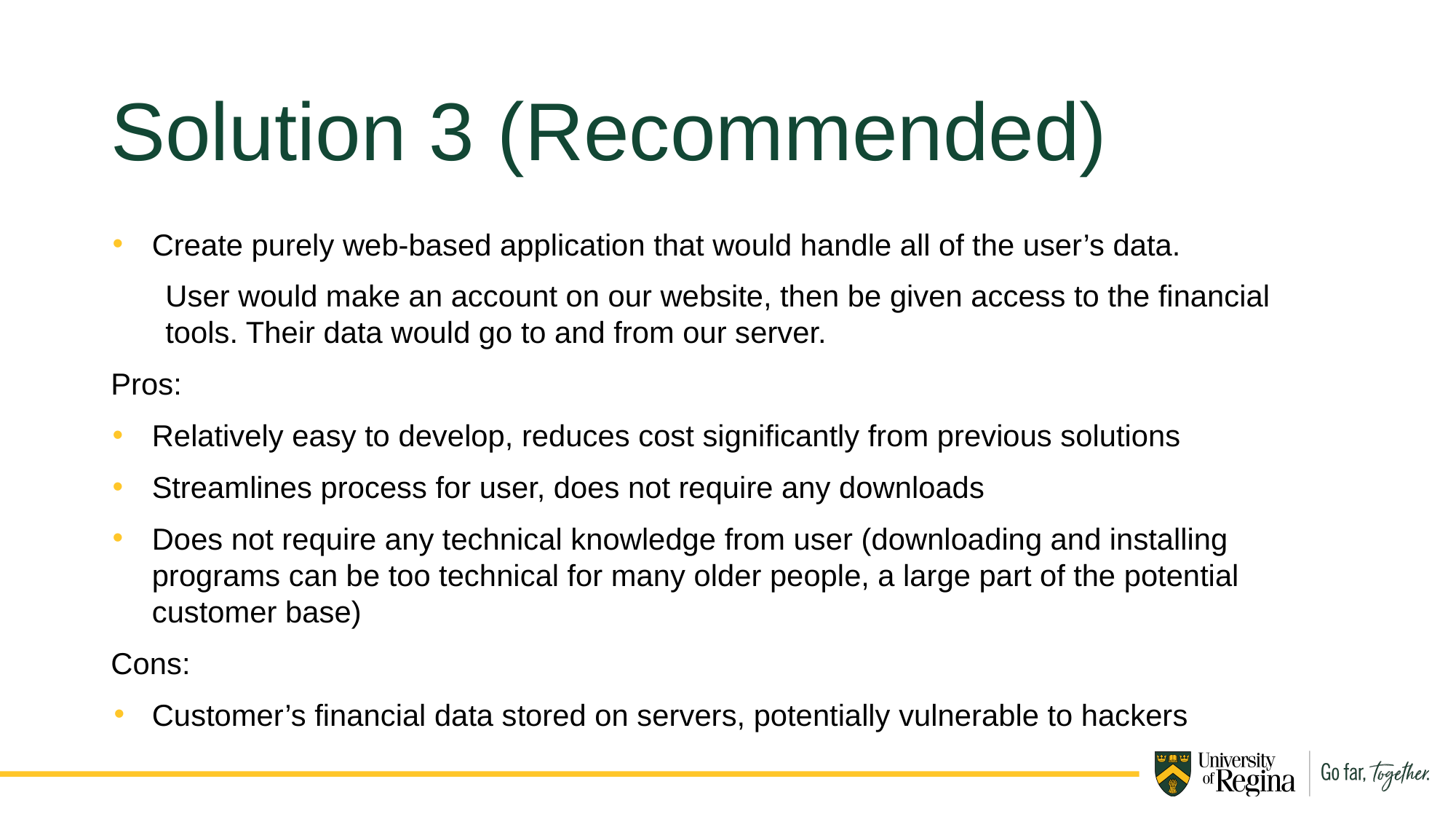

Solution 3 (Recommended)

Create purely web-based application that would handle all of the user’s data.
User would make an account on our website, then be given access to the financial tools. Their data would go to and from our server.
Pros:
Relatively easy to develop, reduces cost significantly from previous solutions
Streamlines process for user, does not require any downloads
Does not require any technical knowledge from user (downloading and installing programs can be too technical for many older people, a large part of the potential customer base)
Cons:
Customer’s financial data stored on servers, potentially vulnerable to hackers